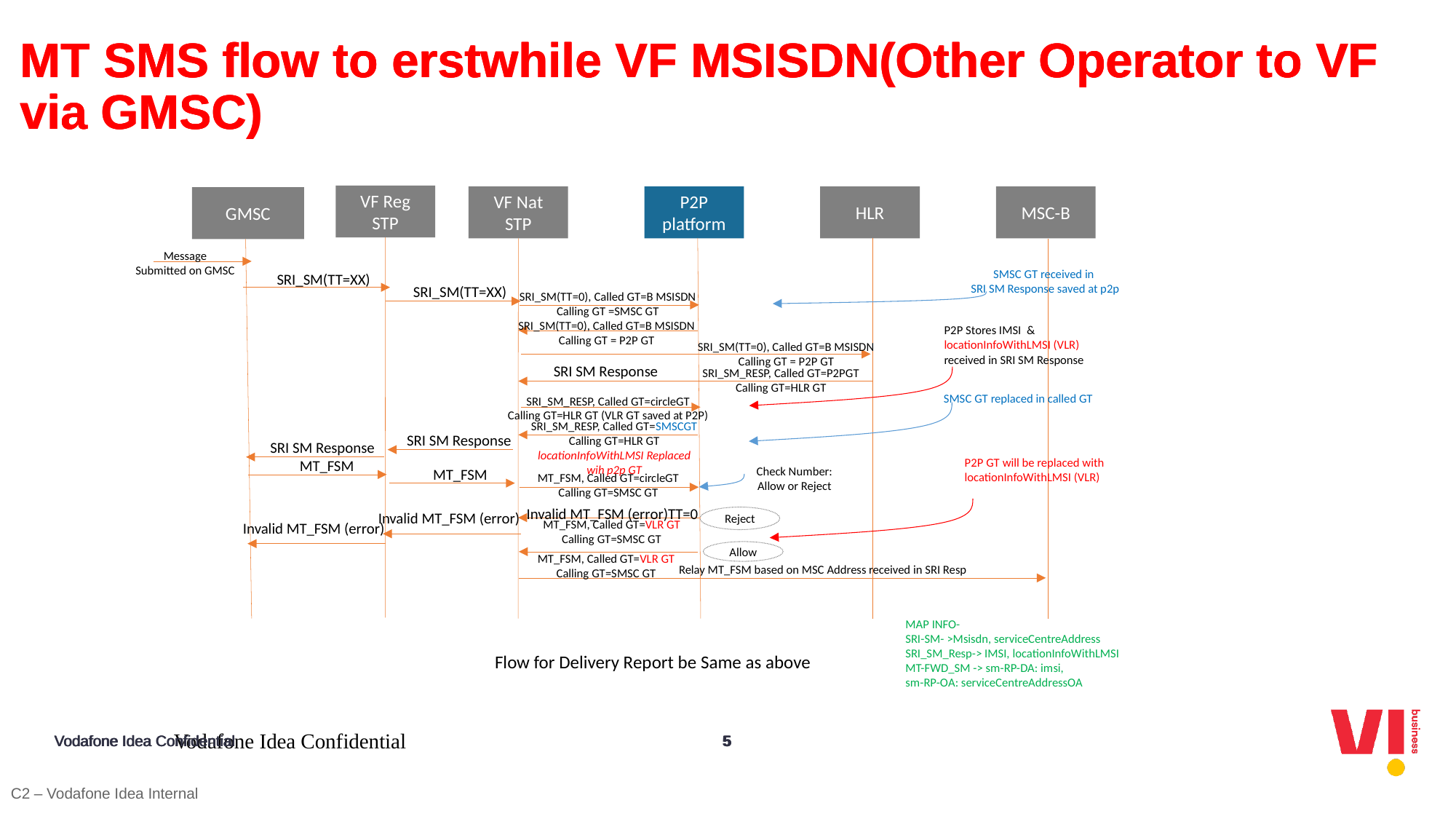

MT SMS flow to erstwhile VF MSISDN(Other Operator to VF via GMSC)
MT SMS flow to erstwhile VF MSISDN(Other Operator to VF via GMSC)
# MT SMS flow to erstwhile VF MSISDN(Other Operator to VF via GMSC)
VF Reg STP
VF Nat STP
P2P platform
HLR
MSC-B
GMSC
Message
Submitted on GMSC

SMSC GT received in
SRI SM Response saved at p2p
SRI_SM(TT=XX)
SRI_SM(TT=XX)
SRI_SM(TT=0), Called GT=B MSISDN
Calling GT =SMSC GT

SRI_SM(TT=0), Called GT=B MSISDN
Calling GT = P2P GT
P2P Stores IMSI  &
locationInfoWithLMSI (VLR)
received in SRI SM Response
SRI_SM(TT=0), Called GT=B MSISDN
Calling GT = P2P GT
SRI SM Response
SRI_SM_RESP, Called GT=P2PGT
Calling GT=HLR GT

SMSC GT replaced in called GT
SRI_SM_RESP, Called GT=circleGT
Calling GT=HLR GT (VLR GT saved at P2P)

SRI_SM_RESP, Called GT=SMSCGT
Calling GT=HLR GT
locationInfoWithLMSI Replaced
wih p2p GT

SRI SM Response
SRI SM Response
P2P GT will be replaced with
locationInfoWithLMSI (VLR)
MT_FSM
Check Number:
Allow or Reject
MT_FSM
MT_FSM, Called GT=circleGT
Calling GT=SMSC GT

Invalid MT_FSM (error)TT=0

Invalid MT_FSM (error)
Reject
MT_FSM, Called GT=VLR GT
Calling GT=SMSC GT
Invalid MT_FSM (error)
Allow
MT_FSM, Called GT=VLR GT
Calling GT=SMSC GT
Relay MT_FSM based on MSC Address received in SRI Resp
MAP INFO-
SRI-SM- >Msisdn, serviceCentreAddress
SRI_SM_Resp-> IMSI, locationInfoWithLMSI
MT-FWD_SM -> sm-RP-DA: imsi,
sm-RP-OA: serviceCentreAddressOA

Flow for Delivery Report be Same as above
Vodafone Idea Confidential
Vodafone Idea Confidential
Vodafone Idea Confidential
Vodafone Idea Confidential
5
5
5